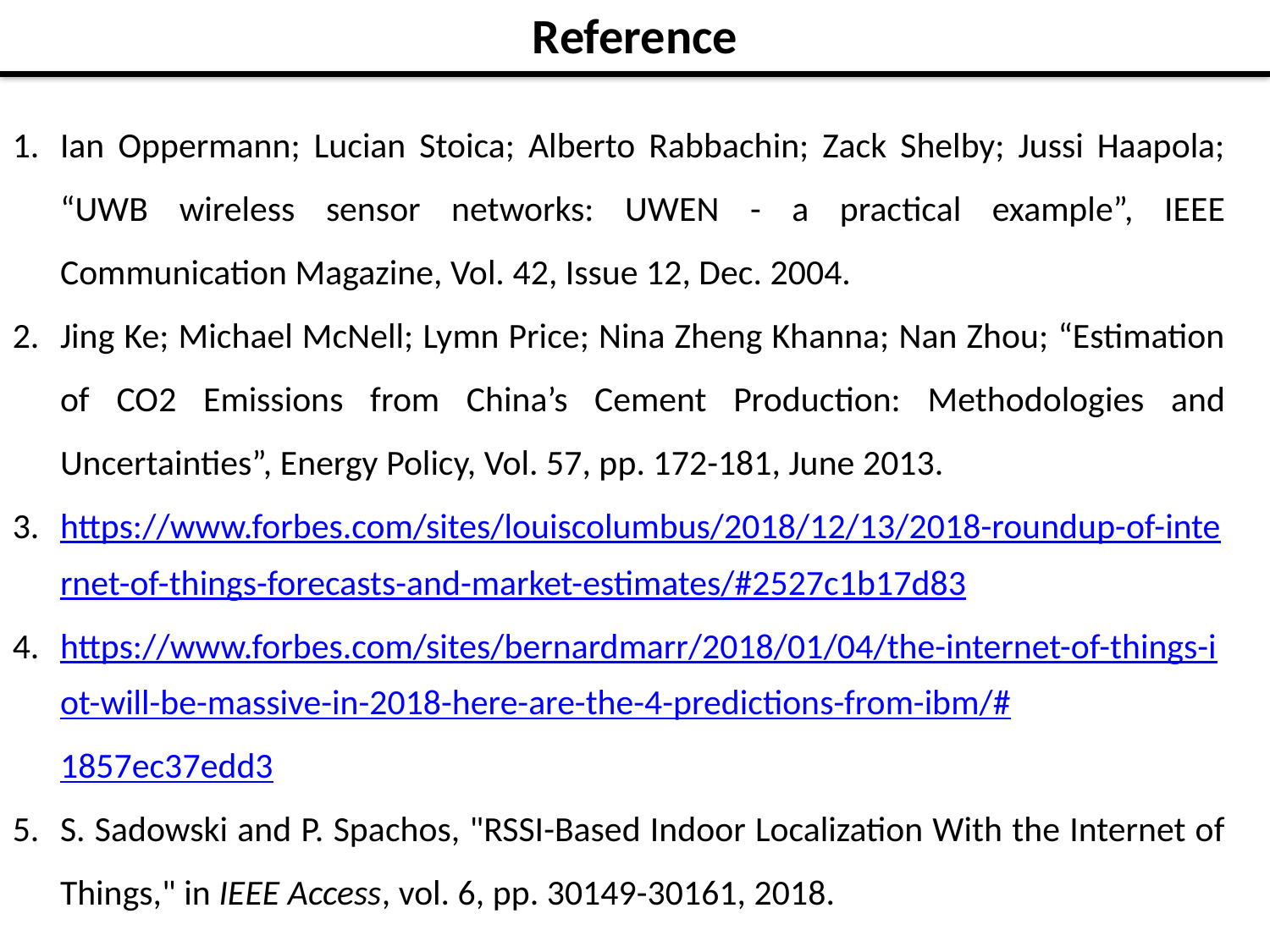

# Reference
Ian Oppermann; Lucian Stoica; Alberto Rabbachin; Zack Shelby; Jussi Haapola; “UWB wireless sensor networks: UWEN - a practical example”, IEEE Communication Magazine, Vol. 42, Issue 12, Dec. 2004.
Jing Ke; Michael McNell; Lymn Price; Nina Zheng Khanna; Nan Zhou; “Estimation of CO2 Emissions from China’s Cement Production: Methodologies and Uncertainties”, Energy Policy, Vol. 57, pp. 172-181, June 2013.
https://www.forbes.com/sites/louiscolumbus/2018/12/13/2018-roundup-of-internet-of-things-forecasts-and-market-estimates/#2527c1b17d83
https://www.forbes.com/sites/bernardmarr/2018/01/04/the-internet-of-things-iot-will-be-massive-in-2018-here-are-the-4-predictions-from-ibm/#1857ec37edd3
S. Sadowski and P. Spachos, "RSSI-Based Indoor Localization With the Internet of Things," in IEEE Access, vol. 6, pp. 30149-30161, 2018.